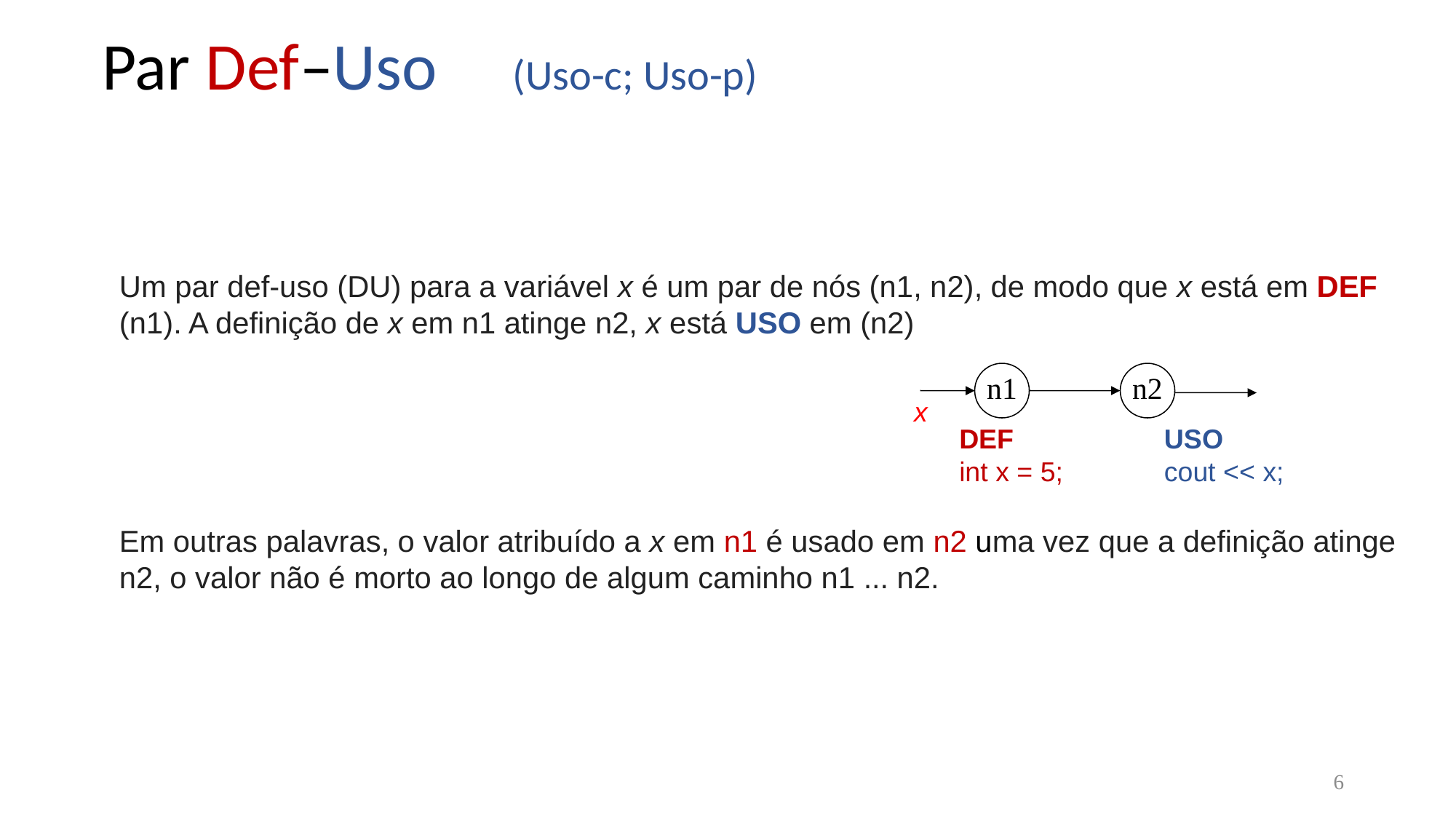

# Par Def–Uso     (Uso-c; Uso-p)

Um par def-uso (DU) para a variável x é um par de nós (n1, n2), de modo que x está em DEF (n1). A definição de x em n1 atinge n2, x está USO em (n2)

Em outras palavras, o valor atribuído a x em n1 é usado em n2 uma vez que a definição atinge n2, o valor não é morto ao longo de algum caminho n1 ... n2.

n1

n2
x

DEF
int x = 5;
USO
cout << x;
6